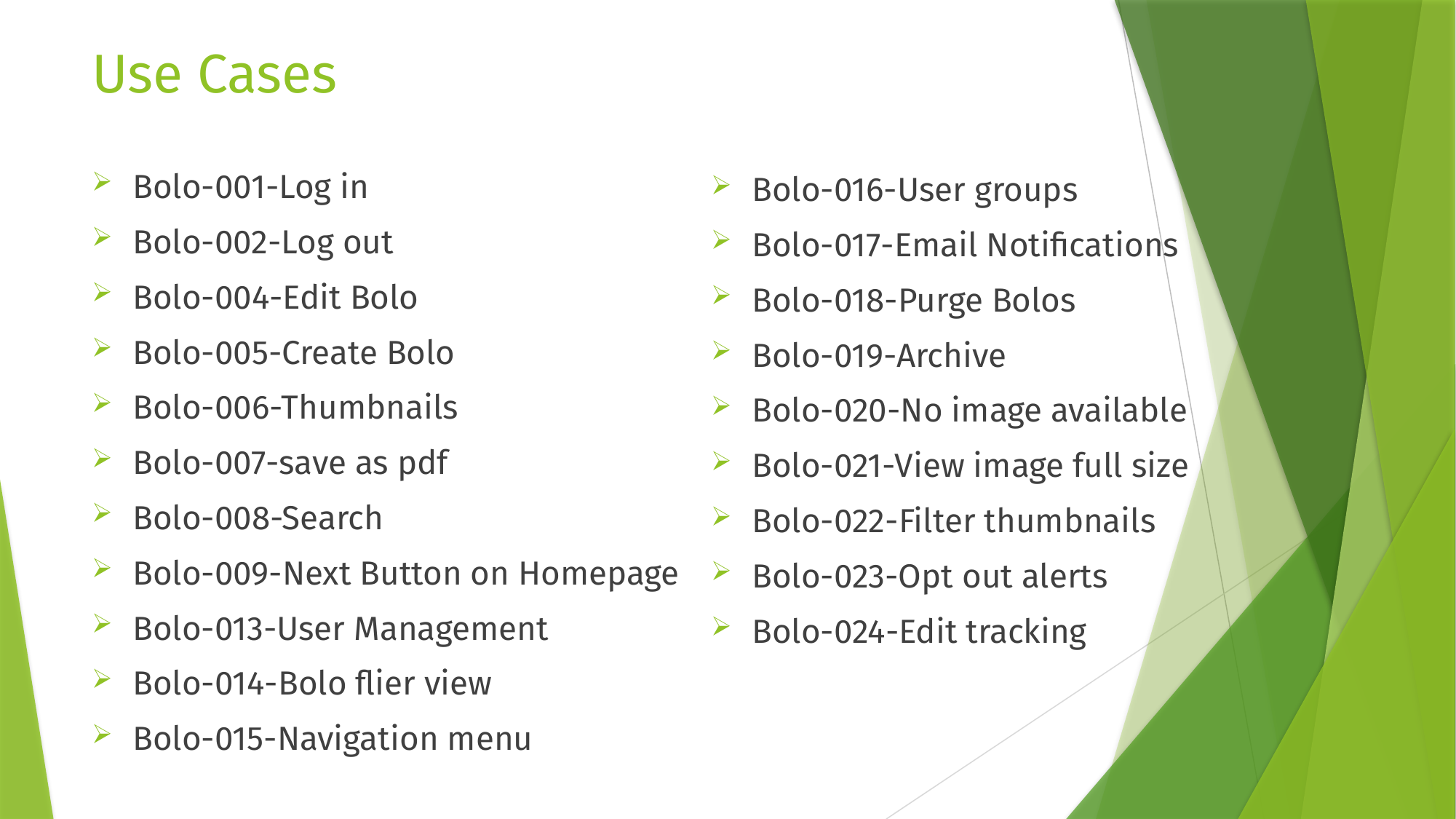

# Use Cases
Bolo-001-Log in
Bolo-002-Log out
Bolo-004-Edit Bolo
Bolo-005-Create Bolo
Bolo-006-Thumbnails
Bolo-007-save as pdf
Bolo-008-Search
Bolo-009-Next Button on Homepage
Bolo-013-User Management
Bolo-014-Bolo flier view
Bolo-015-Navigation menu

Bolo-016-User groups
Bolo-017-Email Notifications
Bolo-018-Purge Bolos
Bolo-019-Archive
Bolo-020-No image available
Bolo-021-View image full size
Bolo-022-Filter thumbnails
Bolo-023-Opt out alerts
Bolo-024-Edit tracking